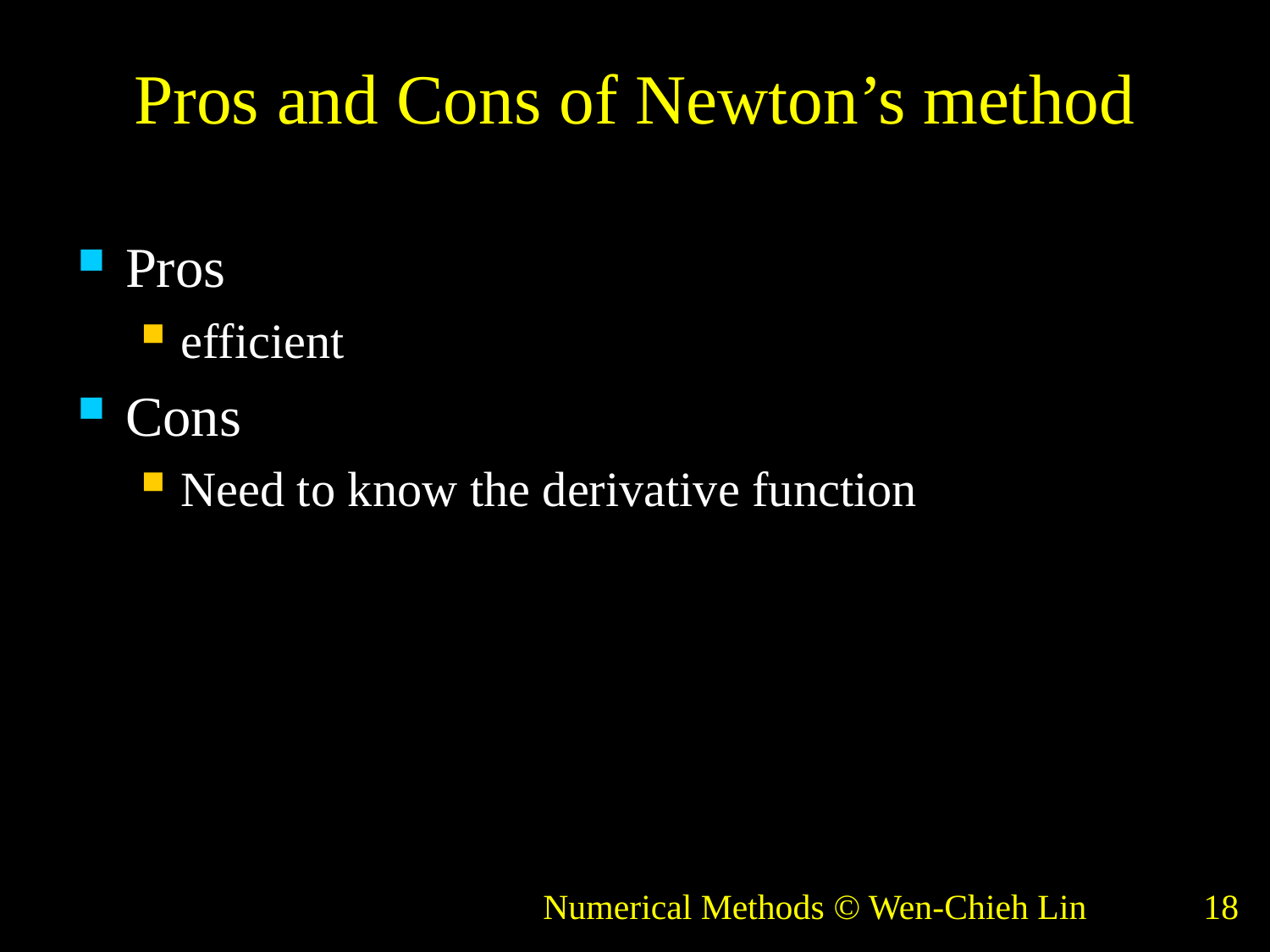

# Pros and Cons of Newton’s method
Pros
efficient
Cons
Need to know the derivative function

Numerical Methods © Wen-Chieh Lin
18